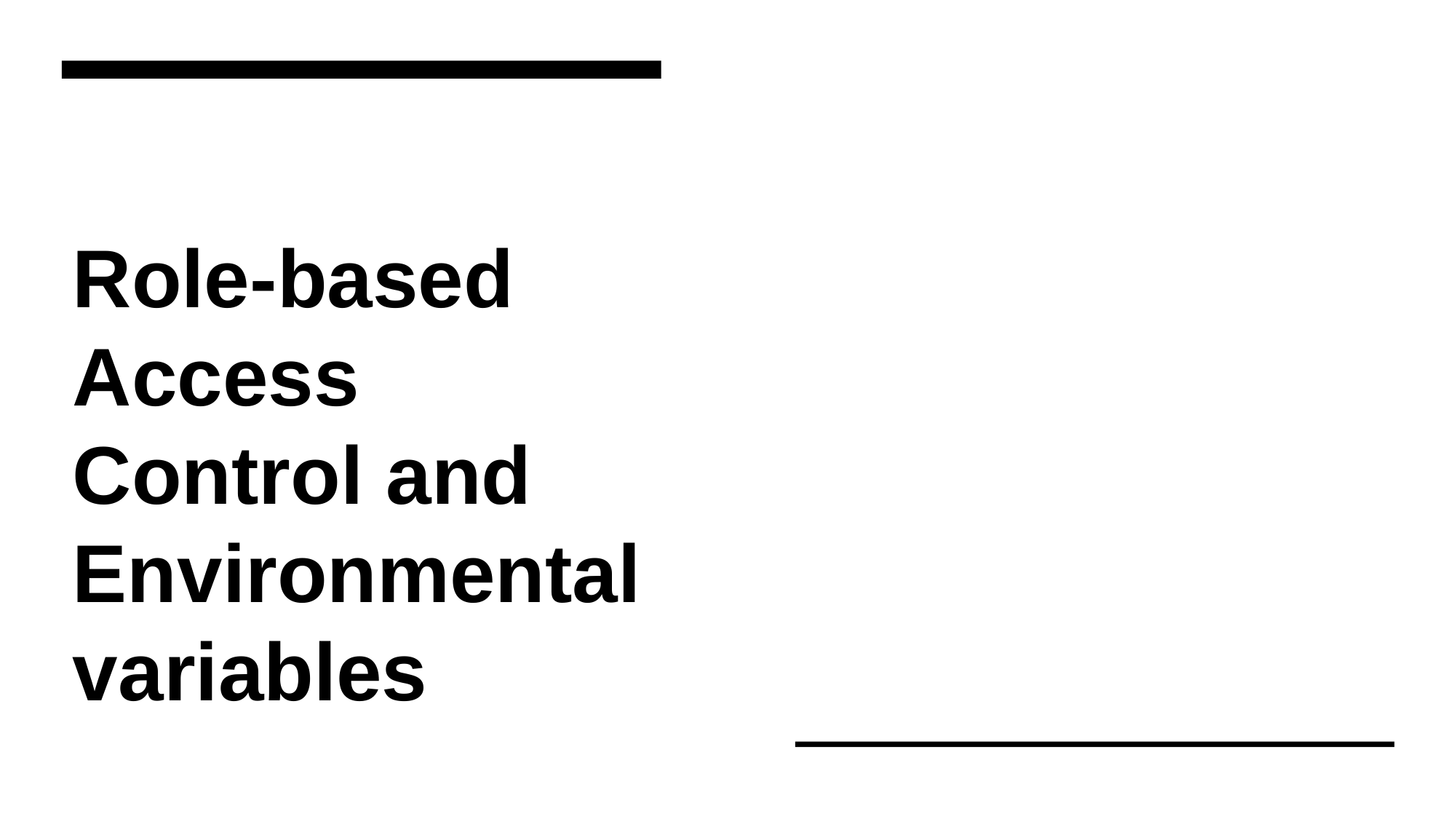

# Role-based Access Control and Environmental variables